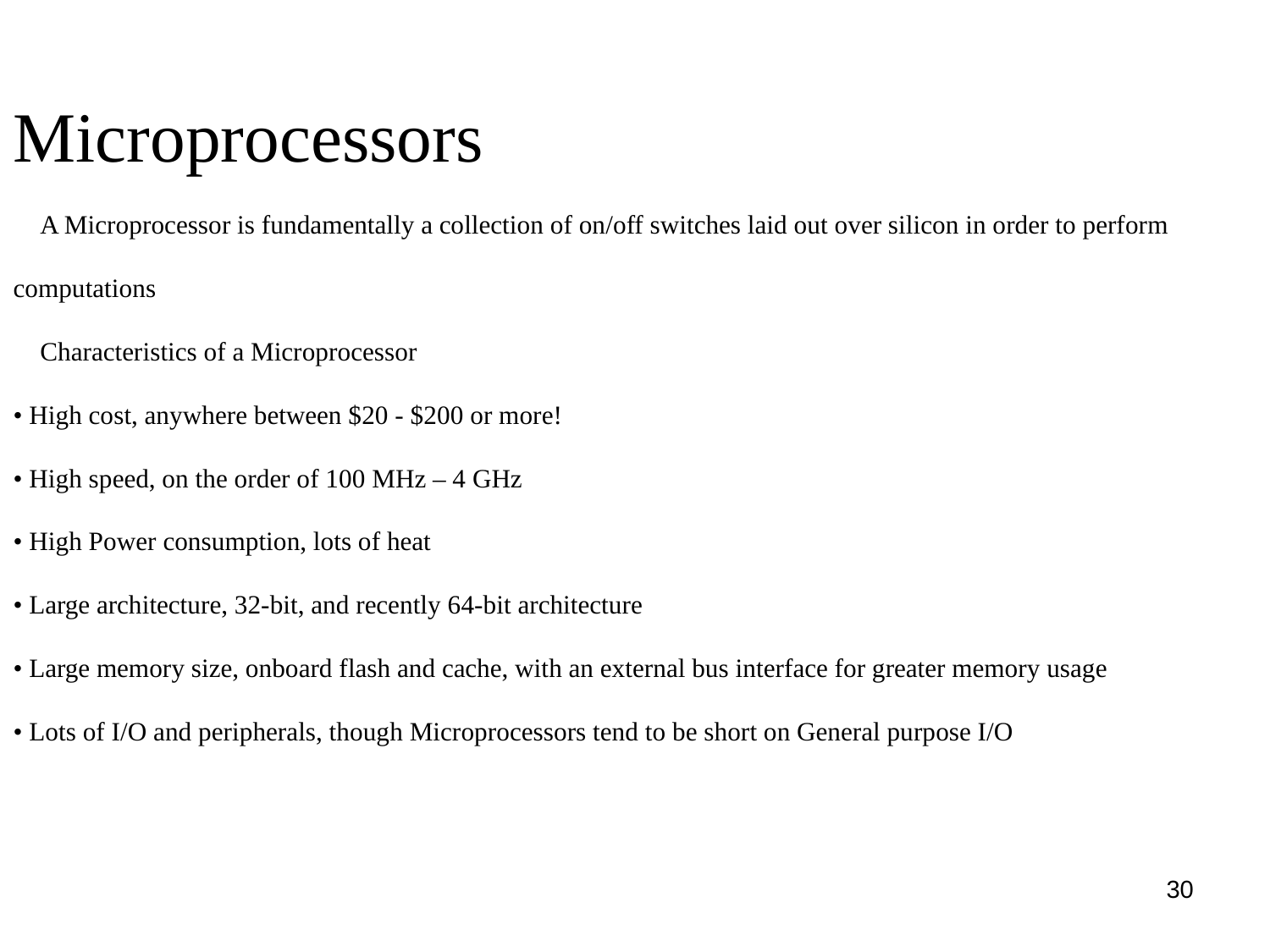

Microprocessors
􀁺 A Microprocessor is fundamentally a collection of on/off switches laid out over silicon in order to perform
computations
􀁺 Characteristics of a Microprocessor
• High cost, anywhere between $20 - $200 or more!
• High speed, on the order of 100 MHz – 4 GHz
• High Power consumption, lots of heat
• Large architecture, 32-bit, and recently 64-bit architecture
• Large memory size, onboard flash and cache, with an external bus interface for greater memory usage
• Lots of I/O and peripherals, though Microprocessors tend to be short on General purpose I/O
30